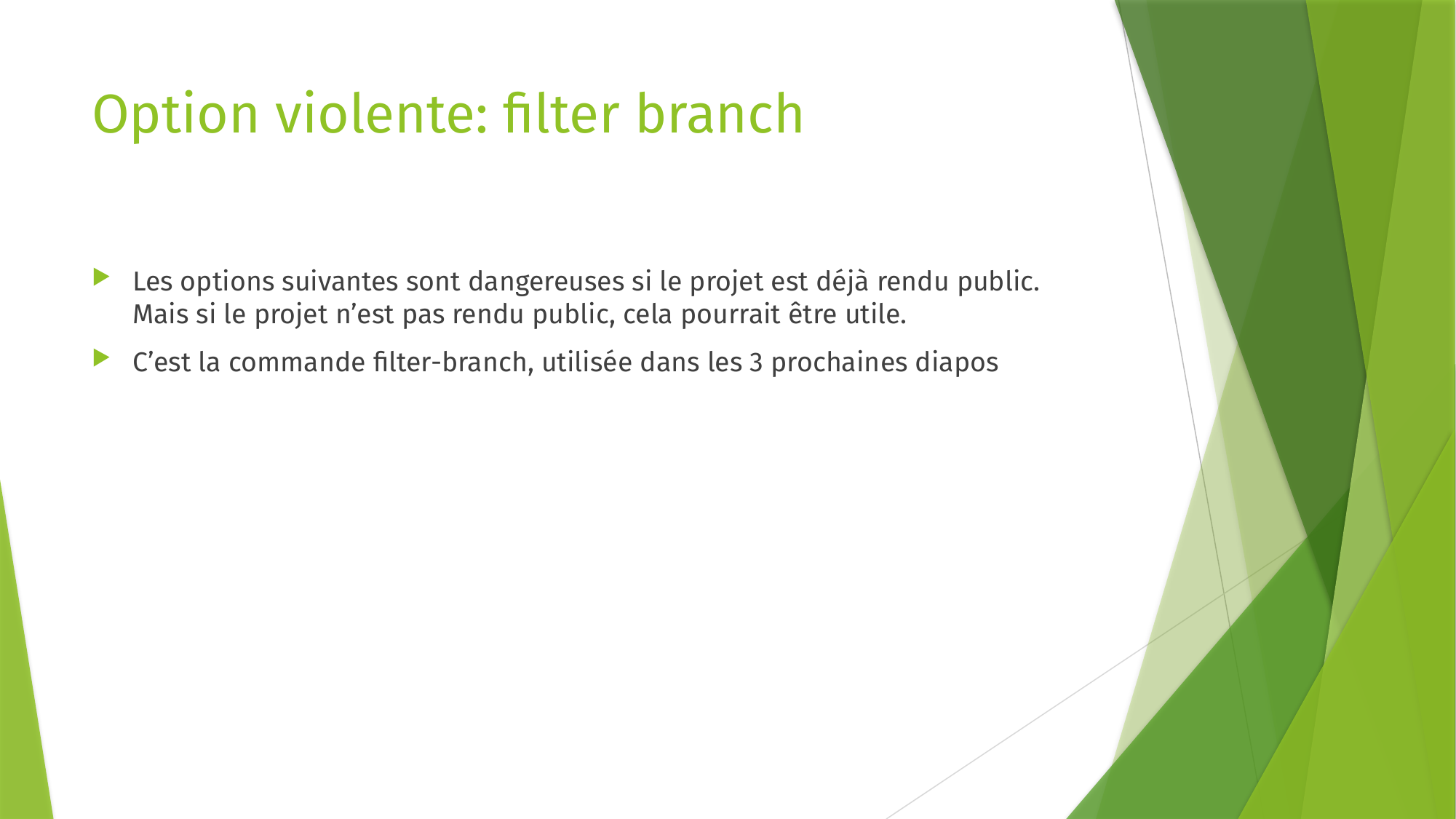

# Option violente: filter branch
Les options suivantes sont dangereuses si le projet est déjà rendu public.  Mais si le projet n’est pas rendu public, cela pourrait être utile.
C’est la commande filter-branch, utilisée dans les 3 prochaines diapos